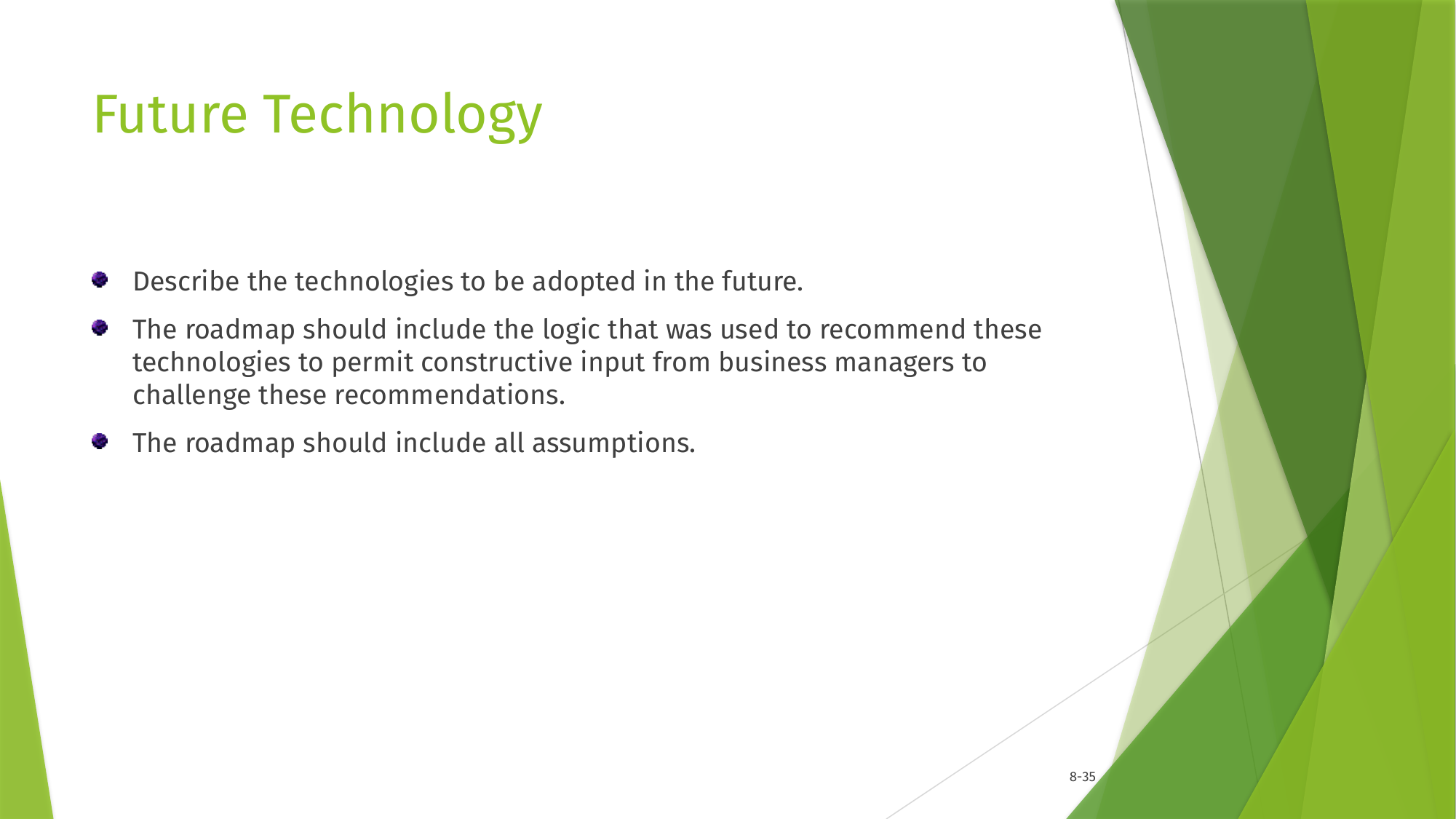

# Future Technology
Describe the technologies to be adopted in the future.
The roadmap should include the logic that was used to recommend these technologies to permit constructive input from business managers to challenge these recommendations.
The roadmap should include all assumptions.

				8-35